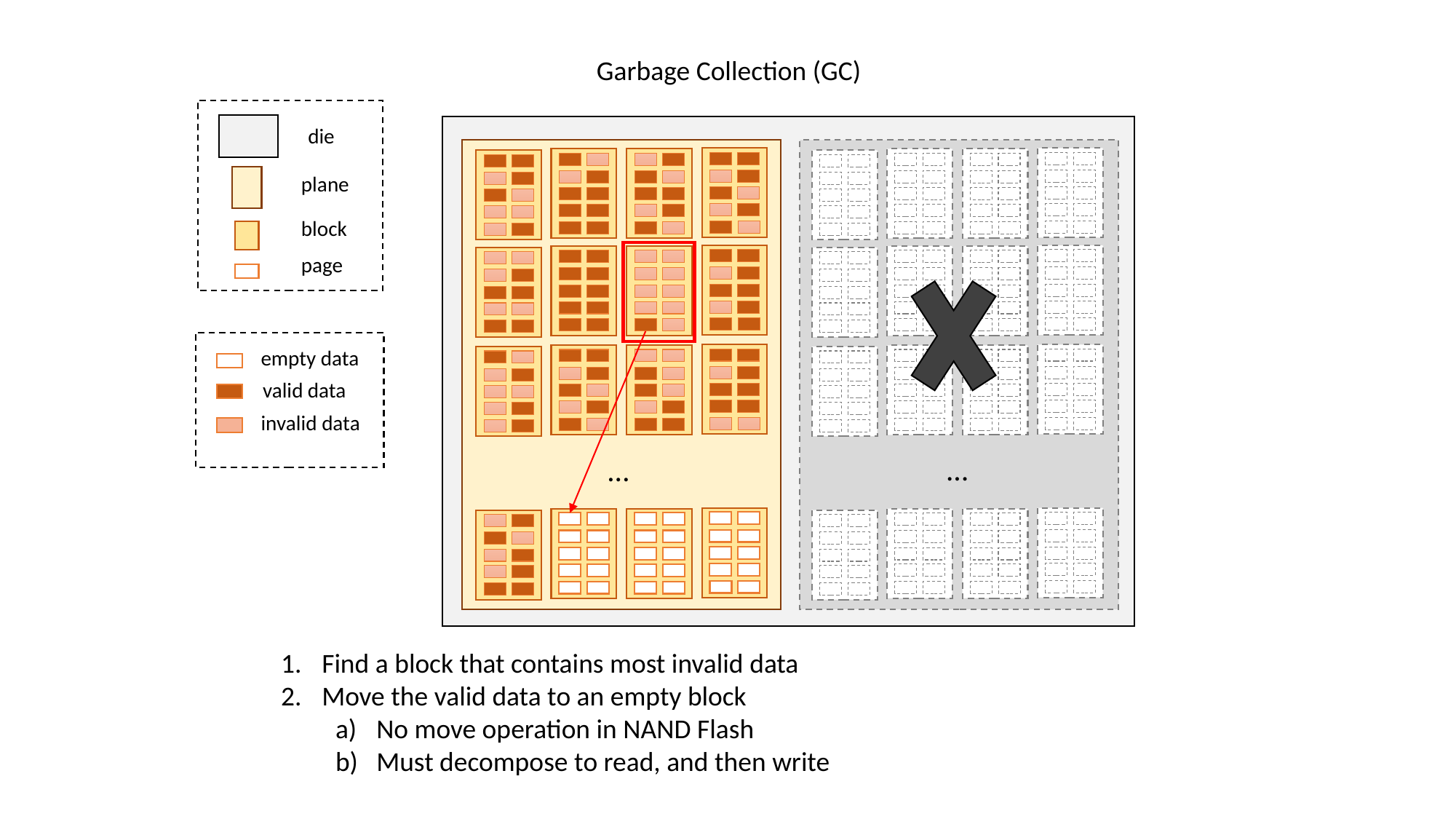

Garbage Collection (GC)

die
plane

block

page

empty data

valid data

invalid data

…
…

Find a block that contains most invalid data
Move the valid data to an empty block
No move operation in NAND Flash
Must decompose to read, and then write